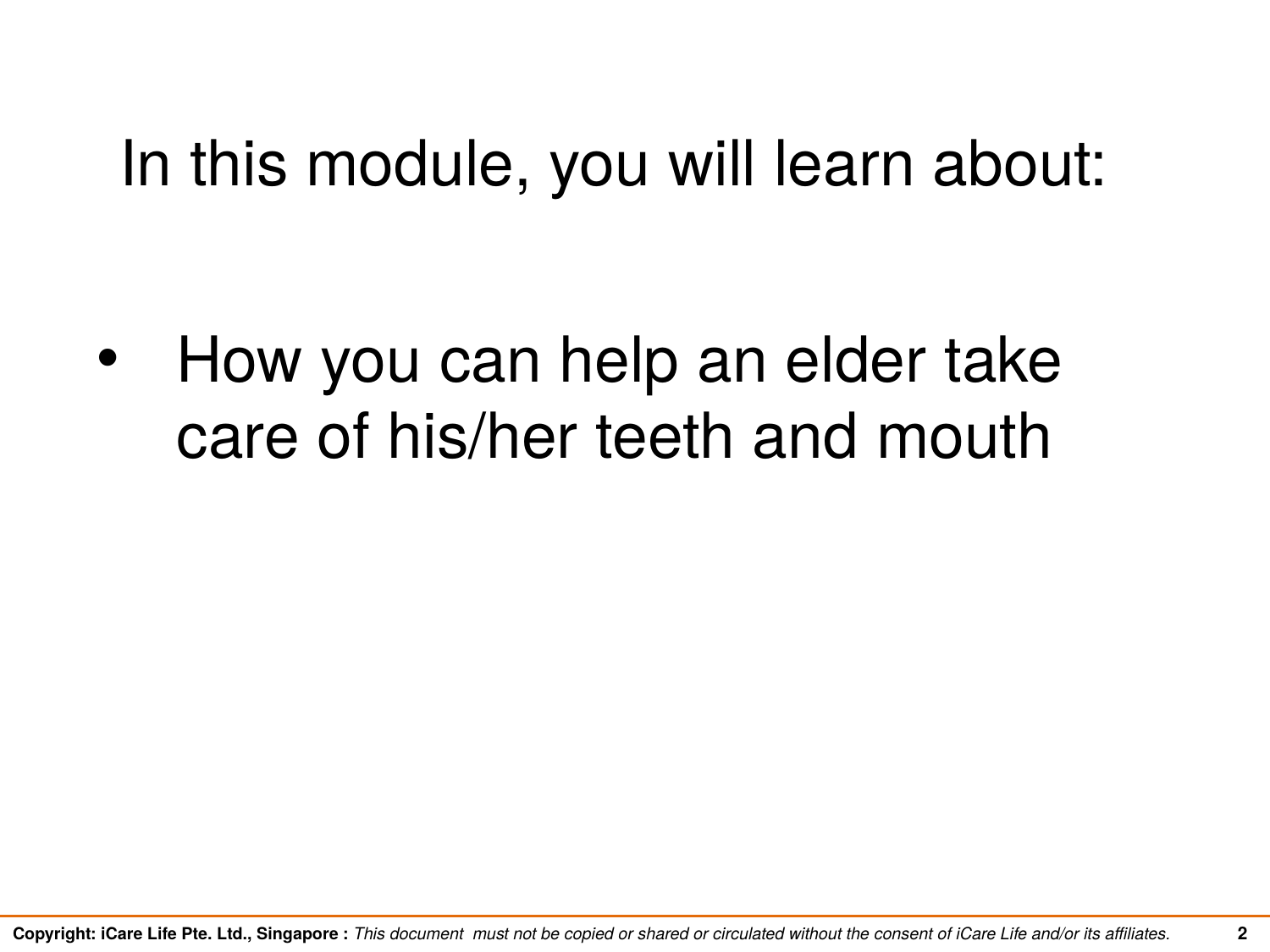

In this module, you will learn about:
How you can help an elder take care of his/her teeth and mouth
2